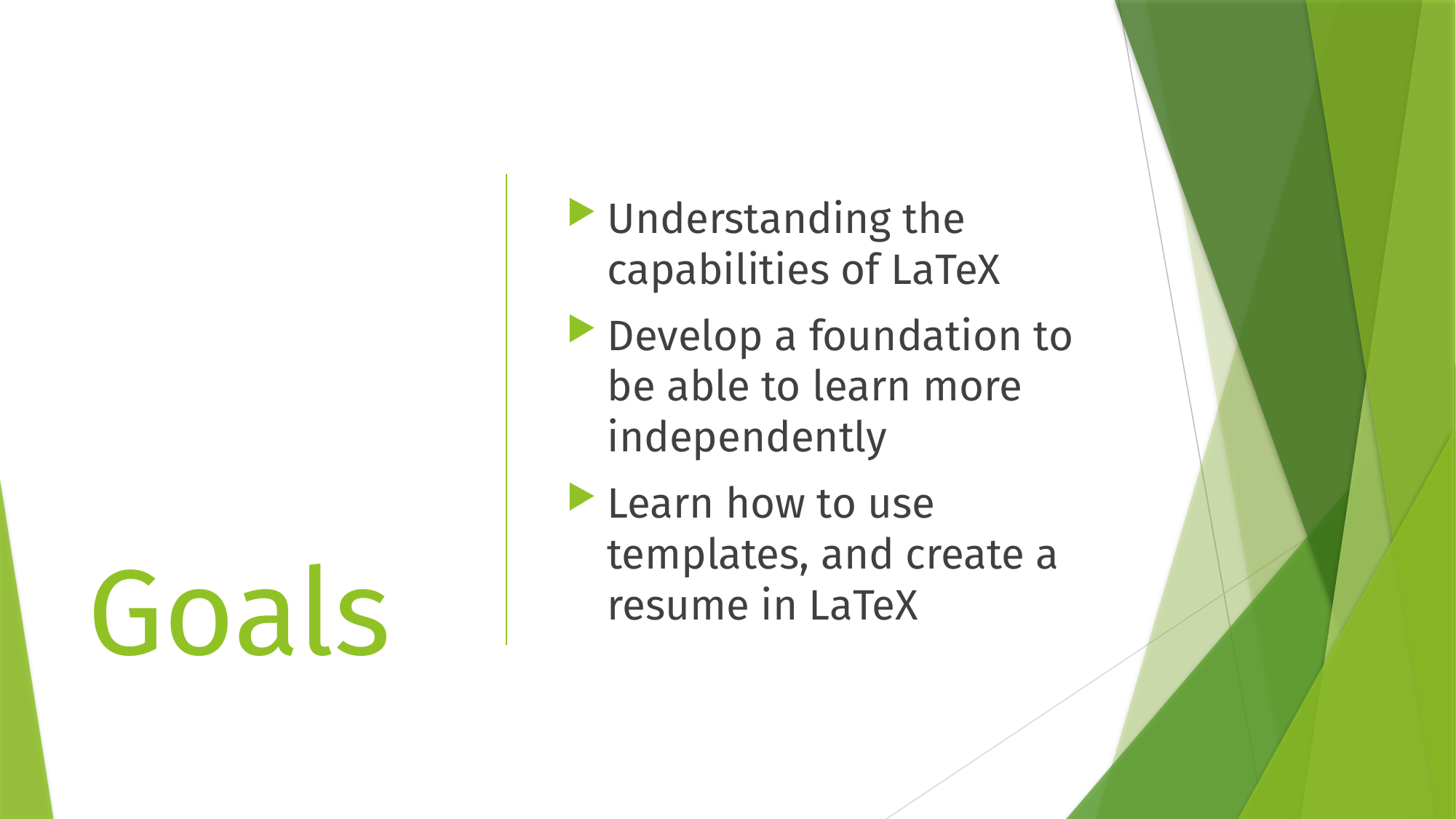

# Goals
Understanding the capabilities of LaTeX
Develop a foundation to be able to learn more independently
Learn how to use templates, and create a resume in LaTeX